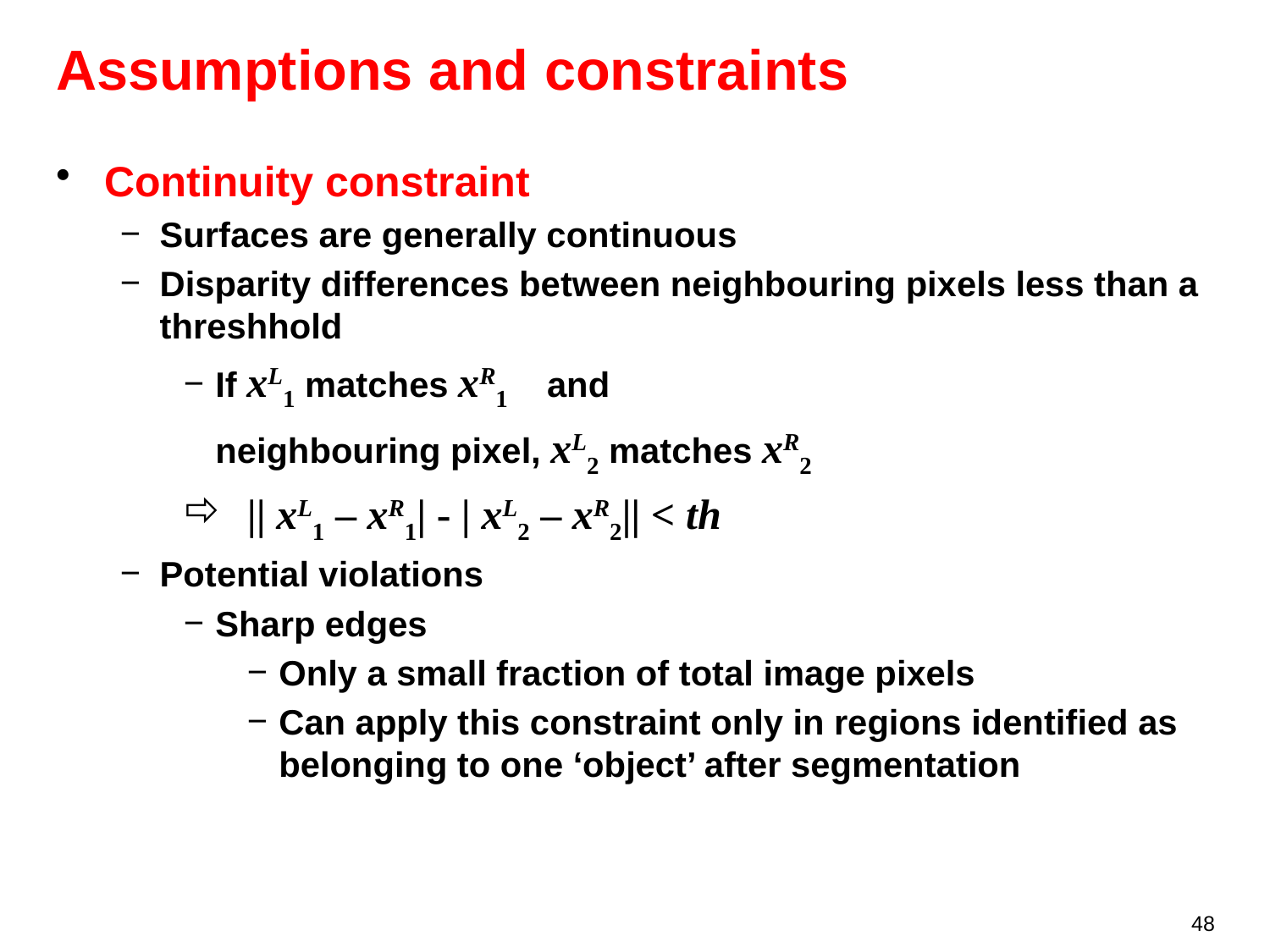

# Assumptions and constraints
Continuity constraint
Surfaces are generally continuous
Disparity differences between neighbouring pixels less than a threshhold
If xL1 matches xR1    and
neighbouring pixel, xL2 matches xR2
  || xL1 – xR1| - | xL2 – xR2|| < th
Potential violations
Sharp edges
Only a small fraction of total image pixels
Can apply this constraint only in regions identified as belonging to one ‘object’ after segmentation

48